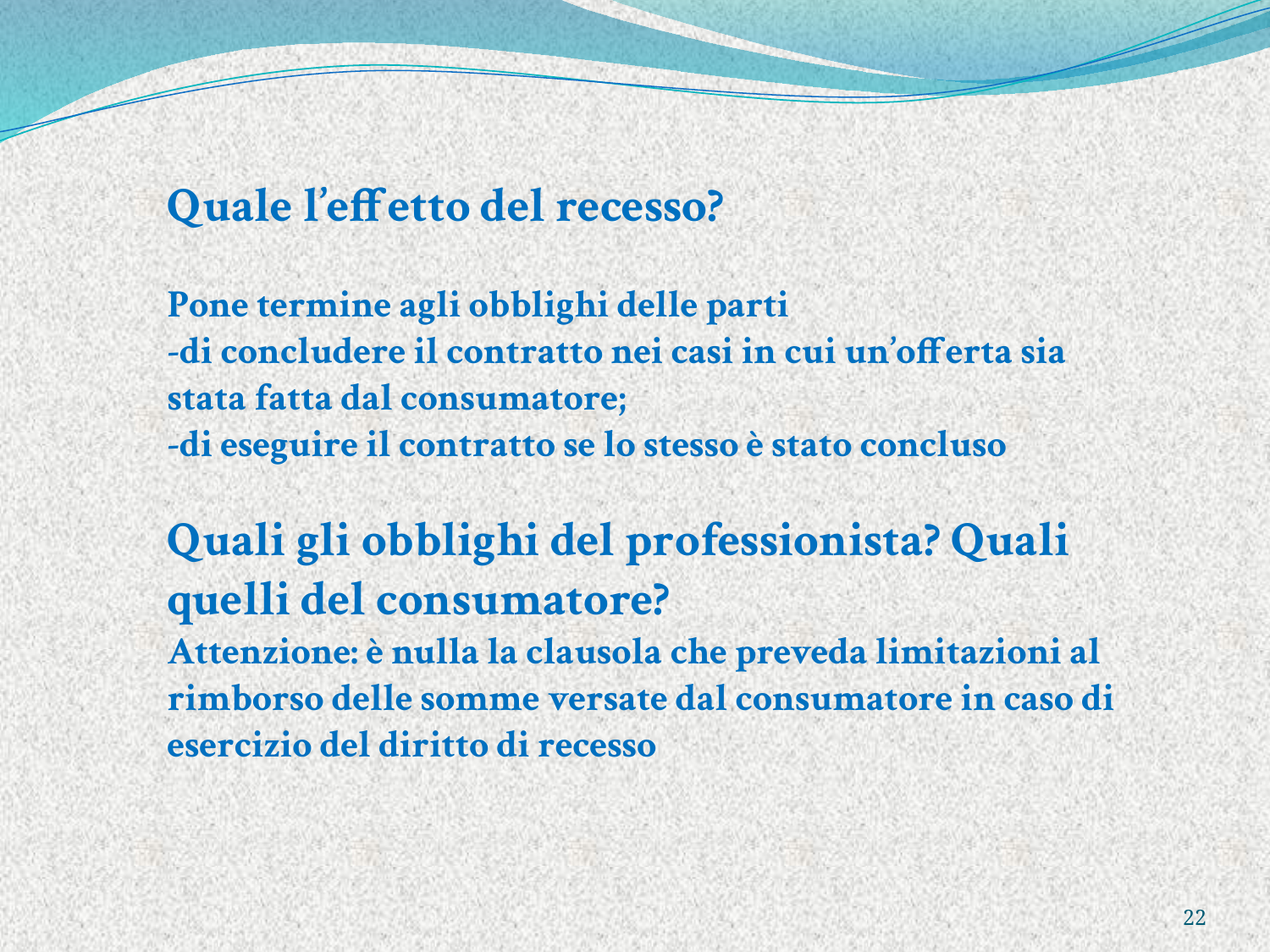

Quale l’effetto del recesso?

Pone termine agli obblighi delle parti
-di concludere il contratto nei casi in cui un’offerta sia stata fatta dal consumatore;
-di eseguire il contratto se lo stesso è stato concluso

Quali gli obblighi del professionista? Quali quelli del consumatore?
Attenzione: è nulla la clausola che preveda limitazioni al rimborso delle somme versate dal consumatore in caso di esercizio del diritto di recesso
22